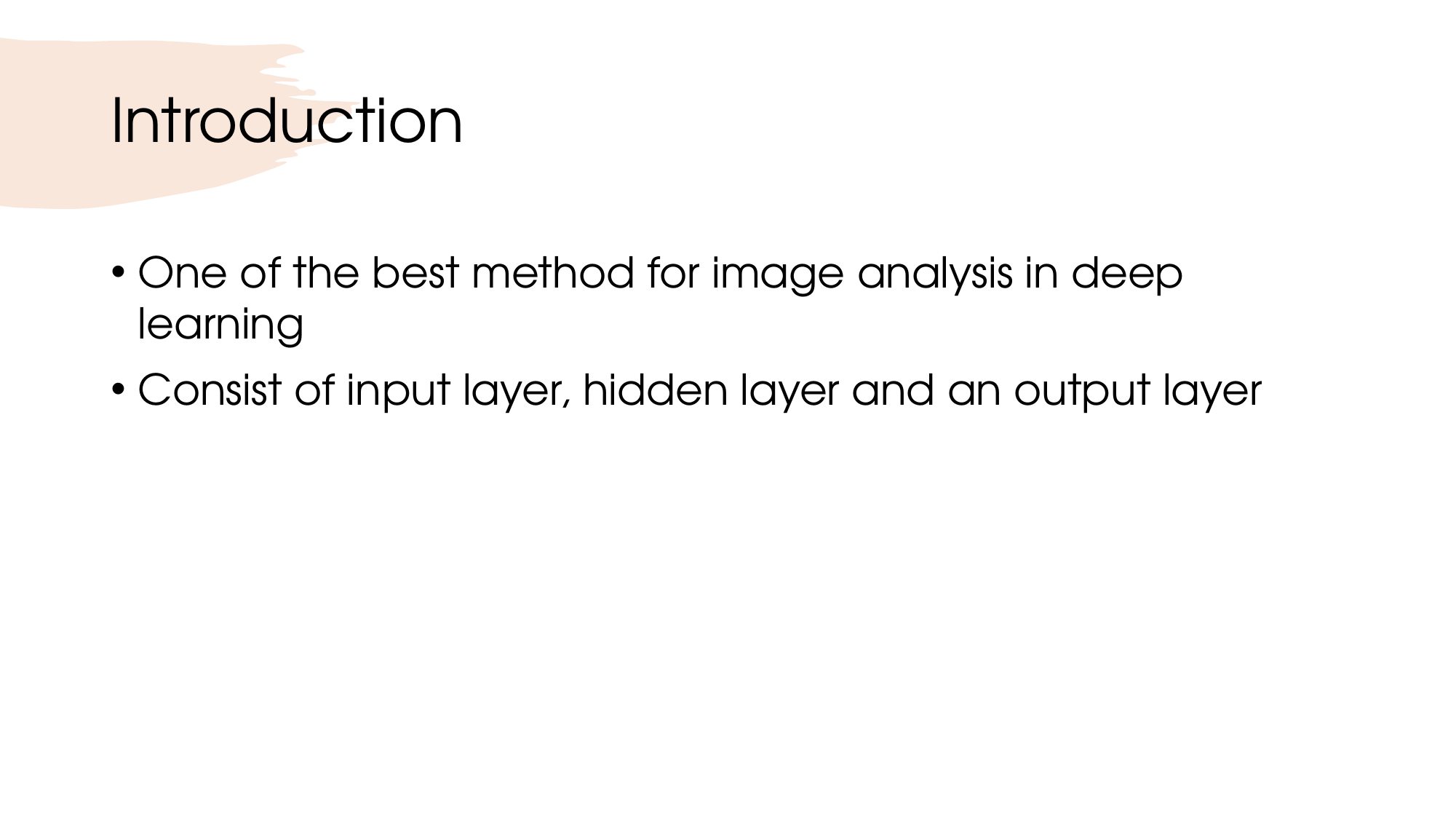

# Introduction
One of the best method for image analysis in deep learning
Consist of input layer, hidden layer and an output layer